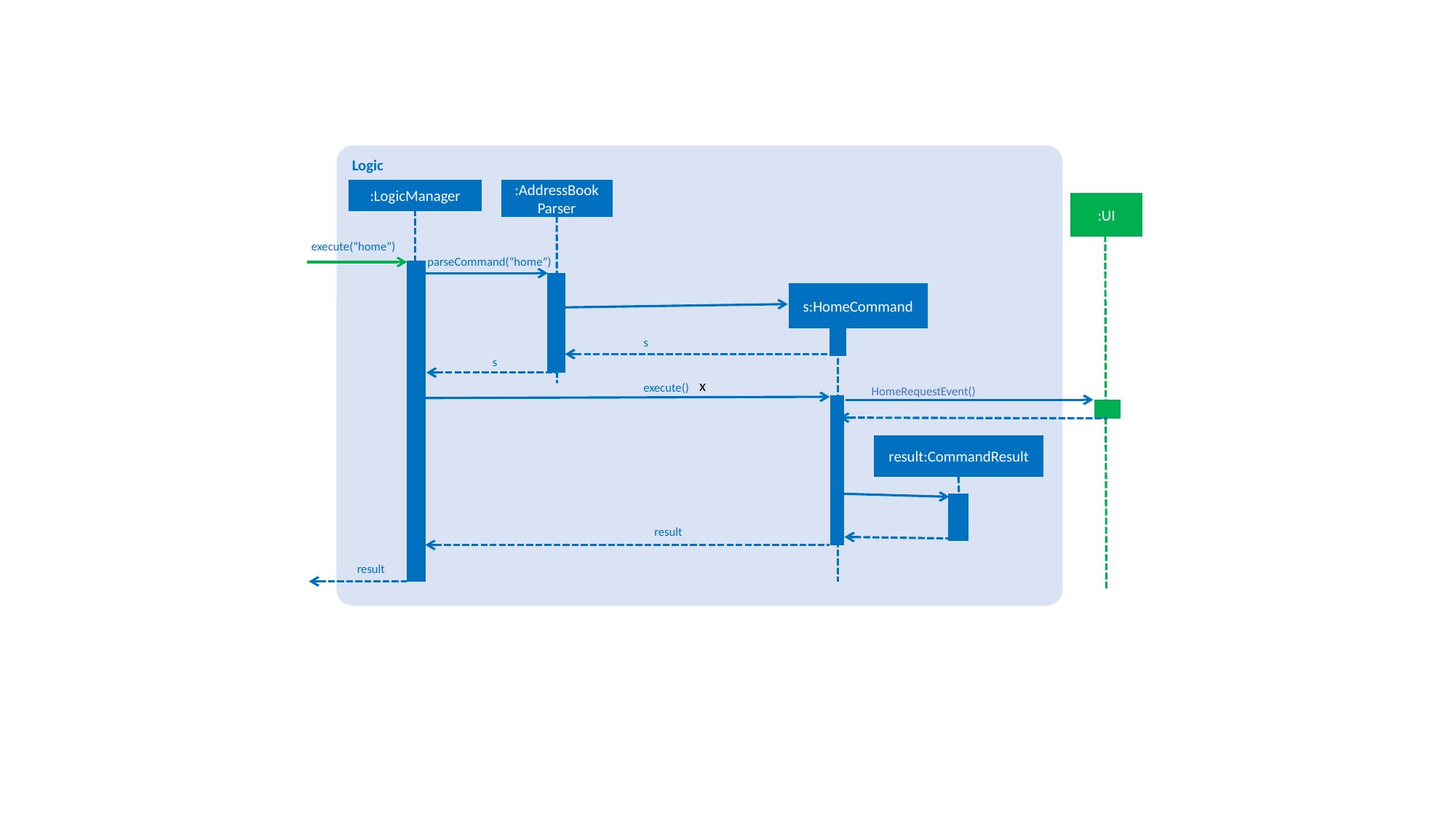

Logic
:AddressBookParser
:LogicManager
:UI
execute(“home”)
parseCommand(“home”)

s:HomeCommand

s
s
x
execute()
HomeRequestEvent()

result:CommandResult

result
result